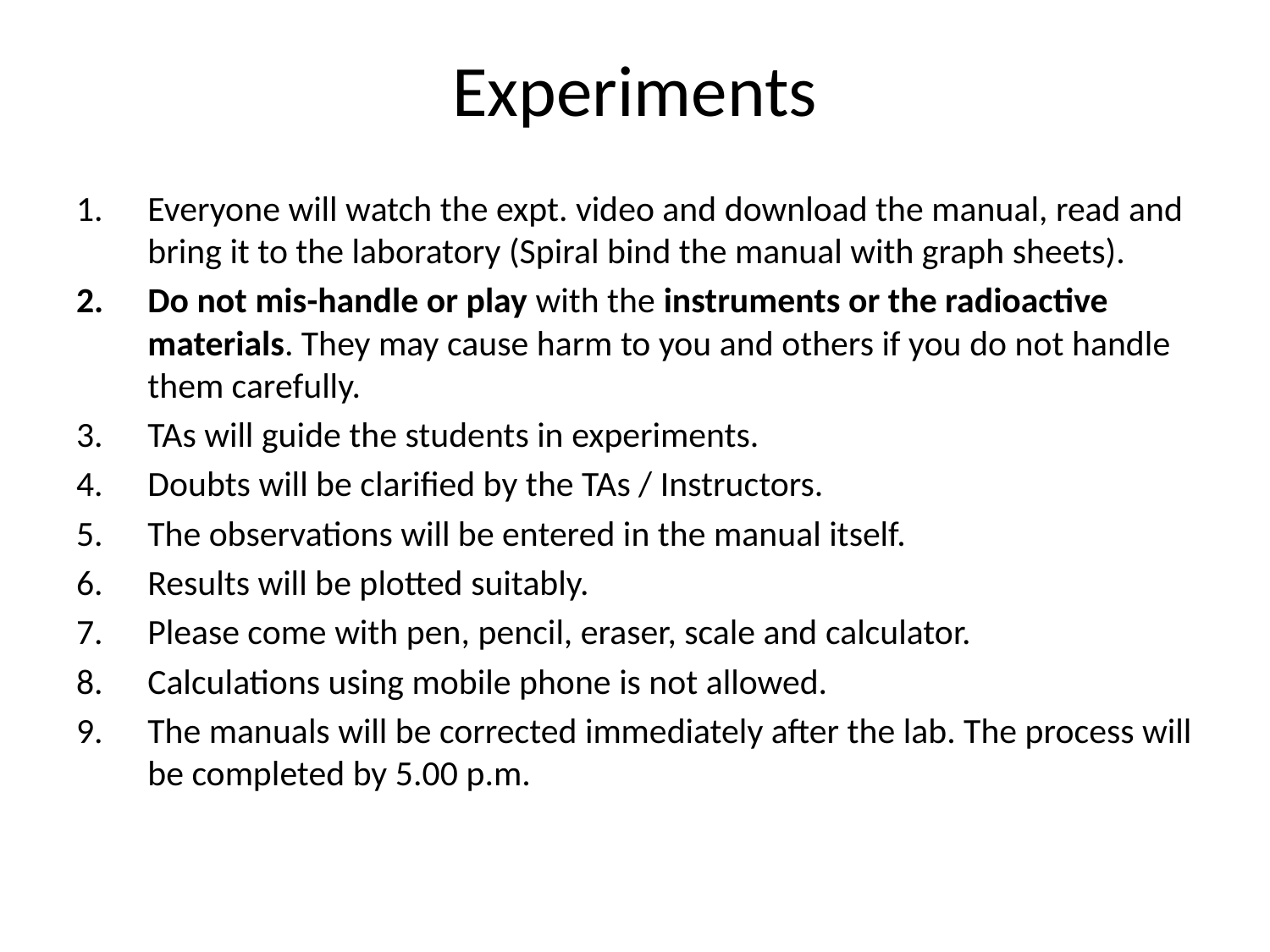

# Experiments
Everyone will watch the expt. video and download the manual, read and bring it to the laboratory (Spiral bind the manual with graph sheets).
Do not mis-handle or play with the instruments or the radioactive materials. They may cause harm to you and others if you do not handle them carefully.
TAs will guide the students in experiments.
Doubts will be clarified by the TAs / Instructors.
The observations will be entered in the manual itself.
Results will be plotted suitably.
Please come with pen, pencil, eraser, scale and calculator.
Calculations using mobile phone is not allowed.
The manuals will be corrected immediately after the lab. The process will be completed by 5.00 p.m.